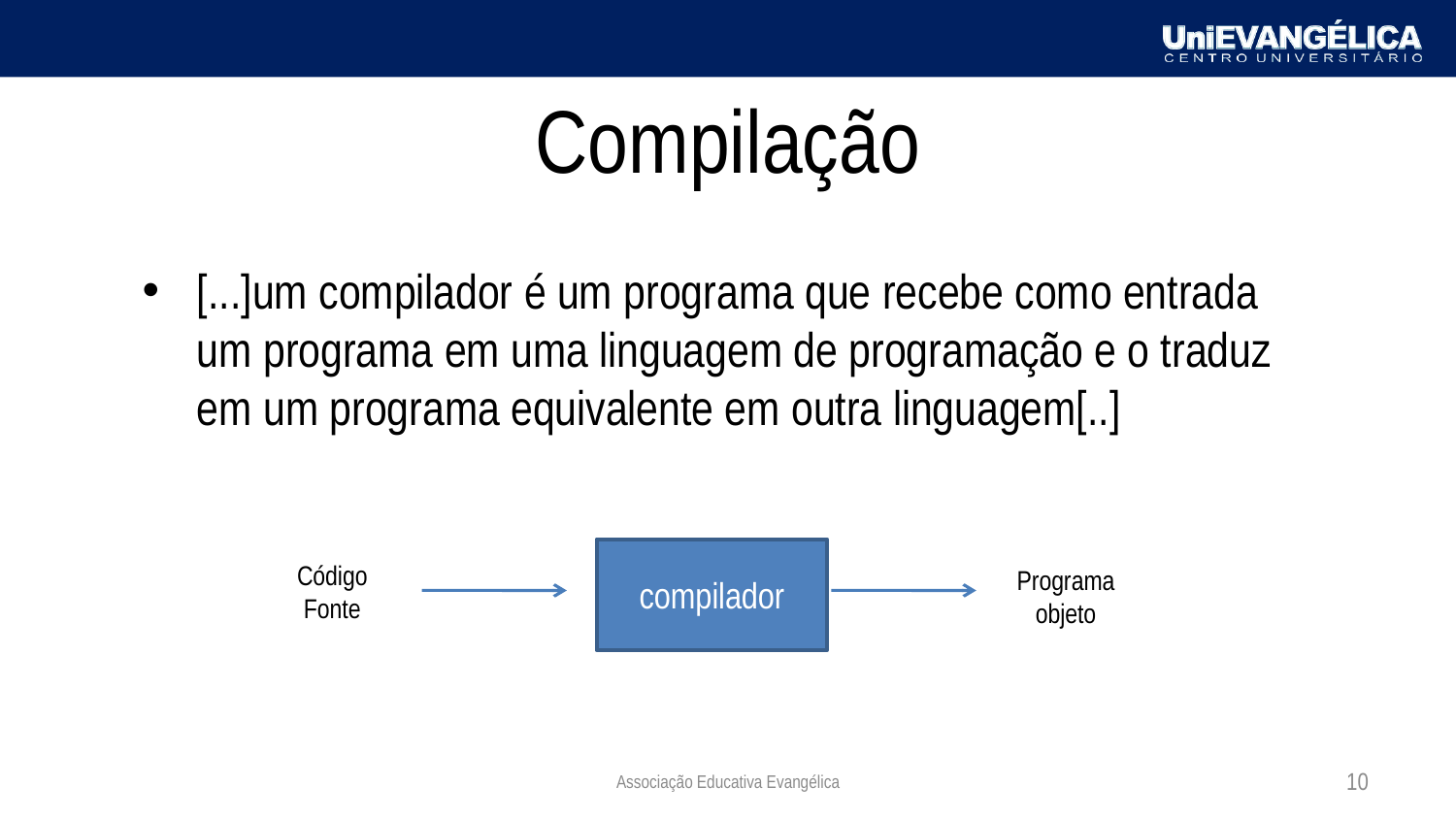

# Compilação
[...]um compilador é um programa que recebe como entrada um programa em uma linguagem de programação e o traduz em um programa equivalente em outra linguagem[..]

compilador
Código
Fonte
Programa
objeto
Associação Educativa Evangélica
10